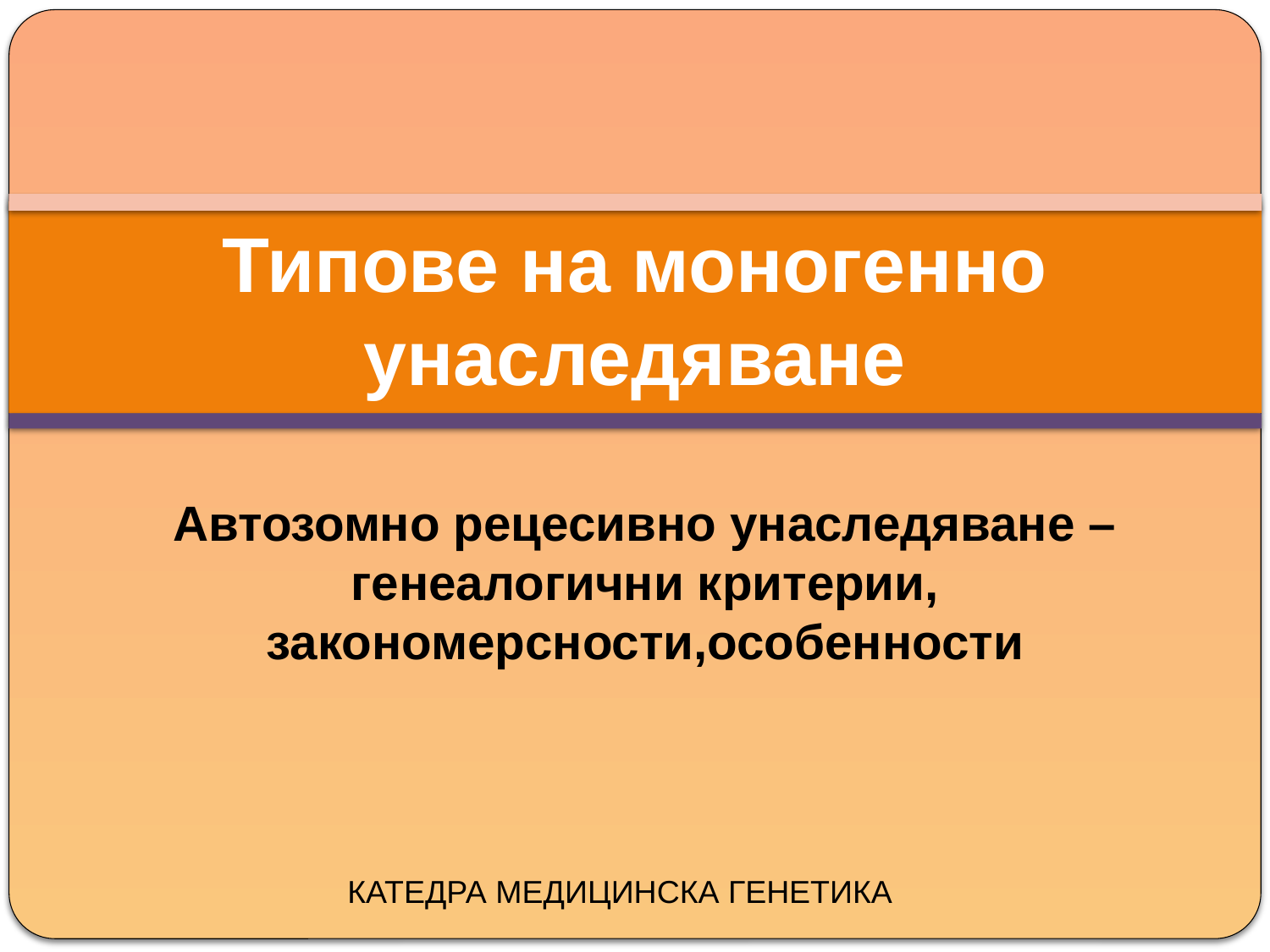

# Типове на моногенно унаследяване
Автозомно рецесивно унаследяване – генеалогични критерии, закономерсности,особенности
КАТЕДРА МЕДИЦИНСКА ГЕНЕТИКА